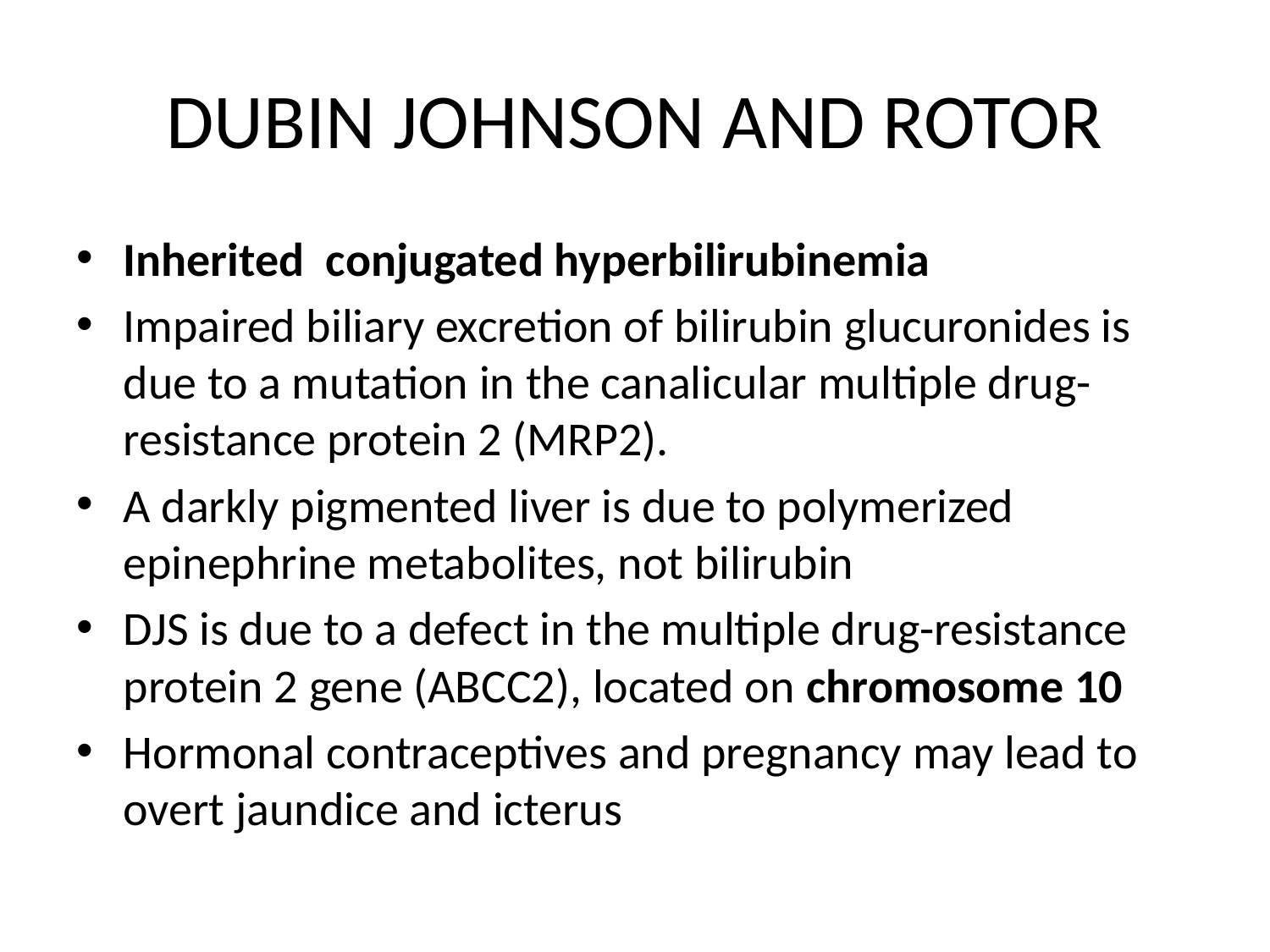

# DUBIN JOHNSON AND ROTOR
Inherited  conjugated hyperbilirubinemia
Impaired biliary excretion of bilirubin glucuronides is due to a mutation in the canalicular multiple drug-resistance protein 2 (MRP2).
A darkly pigmented liver is due to polymerized epinephrine metabolites, not bilirubin
DJS is due to a defect in the multiple drug-resistance protein 2 gene (ABCC2), located on chromosome 10
Hormonal contraceptives and pregnancy may lead to overt jaundice and icterus